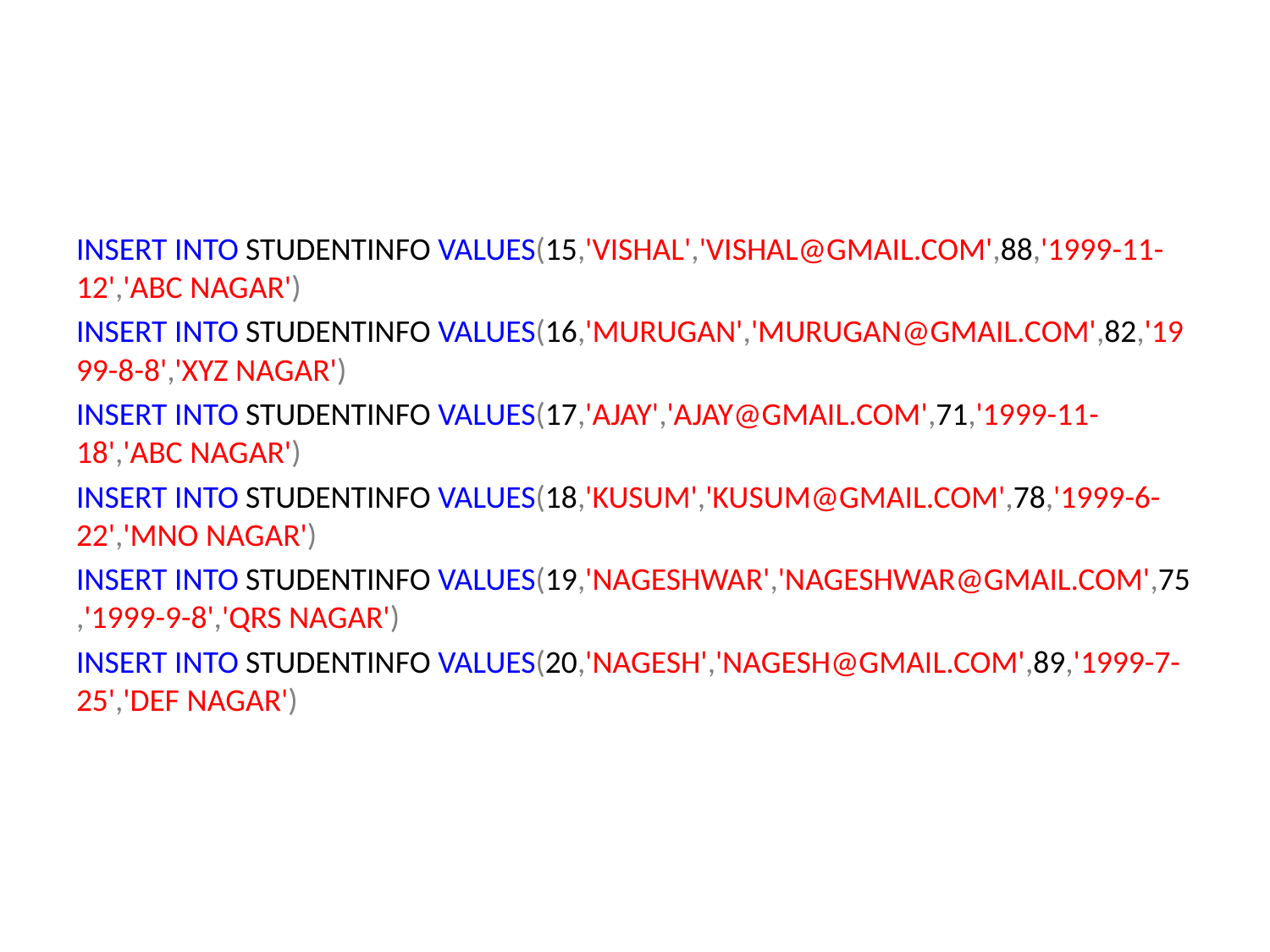

#
INSERT INTO STUDENTINFO VALUES(15,'VISHAL','VISHAL@GMAIL.COM',88,'1999-11-12','ABC NAGAR')
INSERT INTO STUDENTINFO VALUES(16,'MURUGAN','MURUGAN@GMAIL.COM',82,'1999-8-8','XYZ NAGAR')
INSERT INTO STUDENTINFO VALUES(17,'AJAY','AJAY@GMAIL.COM',71,'1999-11-18','ABC NAGAR')
INSERT INTO STUDENTINFO VALUES(18,'KUSUM','KUSUM@GMAIL.COM',78,'1999-6-22','MNO NAGAR')
INSERT INTO STUDENTINFO VALUES(19,'NAGESHWAR','NAGESHWAR@GMAIL.COM',75,'1999-9-8','QRS NAGAR')
INSERT INTO STUDENTINFO VALUES(20,'NAGESH','NAGESH@GMAIL.COM',89,'1999-7-25','DEF NAGAR')